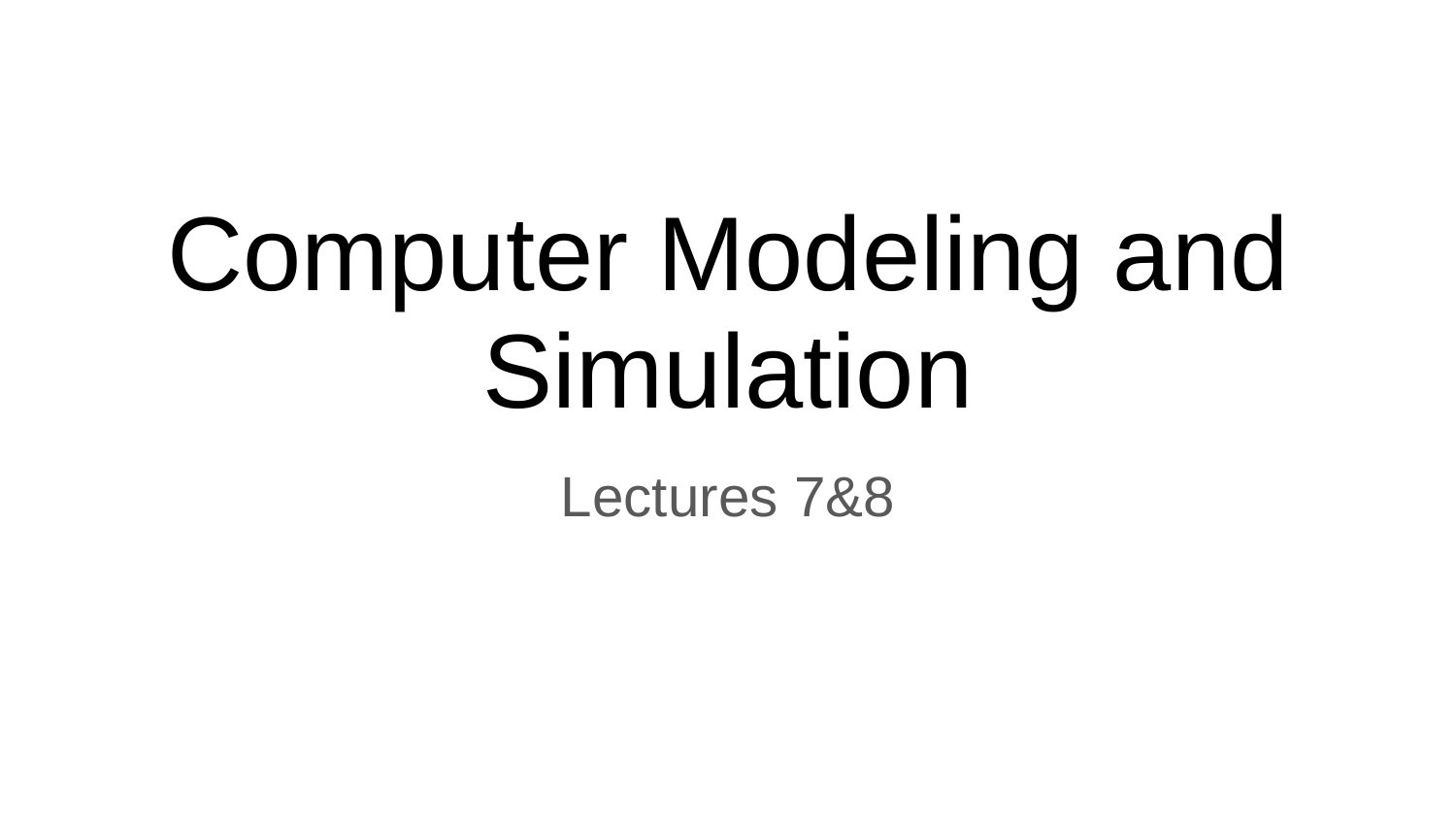

# Computer Modeling and Simulation
Lectures 7&8